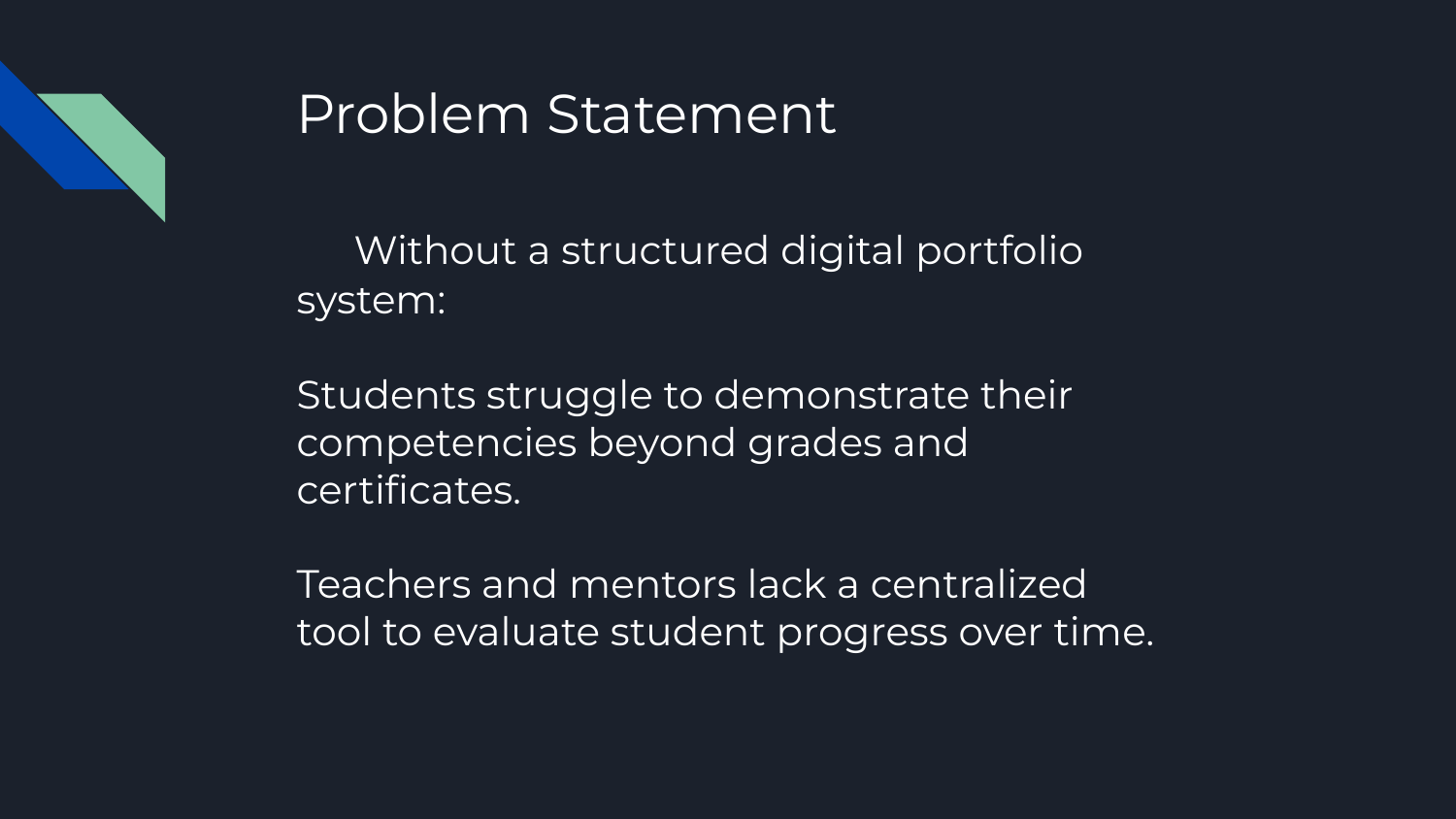

# Problem Statement

    Without a structured digital portfolio system:

Students struggle to demonstrate their competencies beyond grades and certificates.

Teachers and mentors lack a centralized tool to evaluate student progress over time.